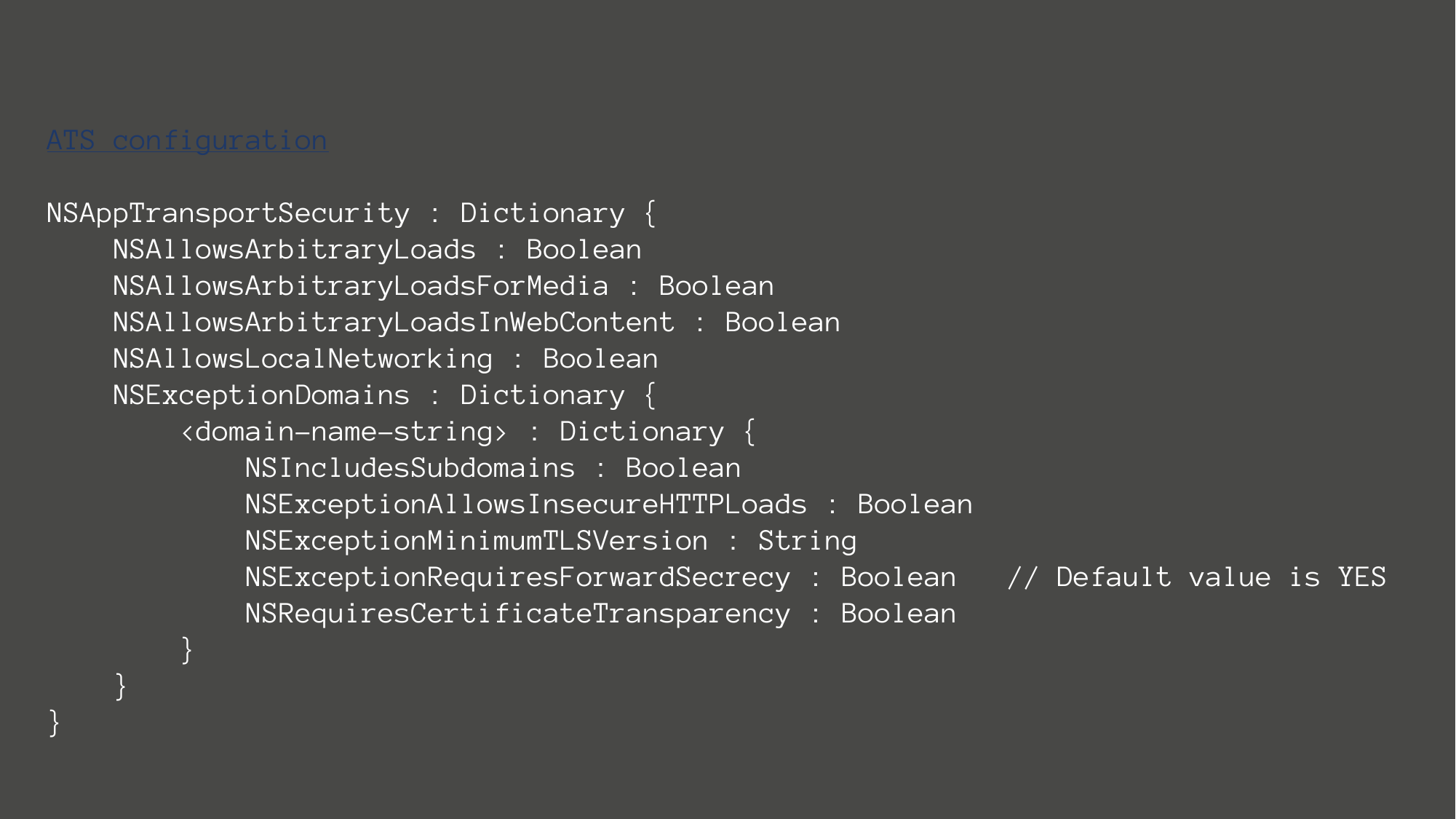

ATS configuration

NSAppTransportSecurity : Dictionary {
    NSAllowsArbitraryLoads : Boolean
    NSAllowsArbitraryLoadsForMedia : Boolean
    NSAllowsArbitraryLoadsInWebContent : Boolean
    NSAllowsLocalNetworking : Boolean
    NSExceptionDomains : Dictionary {
        <domain-name-string> : Dictionary {
            NSIncludesSubdomains : Boolean
            NSExceptionAllowsInsecureHTTPLoads : Boolean
            NSExceptionMinimumTLSVersion : String
            NSExceptionRequiresForwardSecrecy : Boolean   // Default value is YES
            NSRequiresCertificateTransparency : Boolean
        }
    }
}